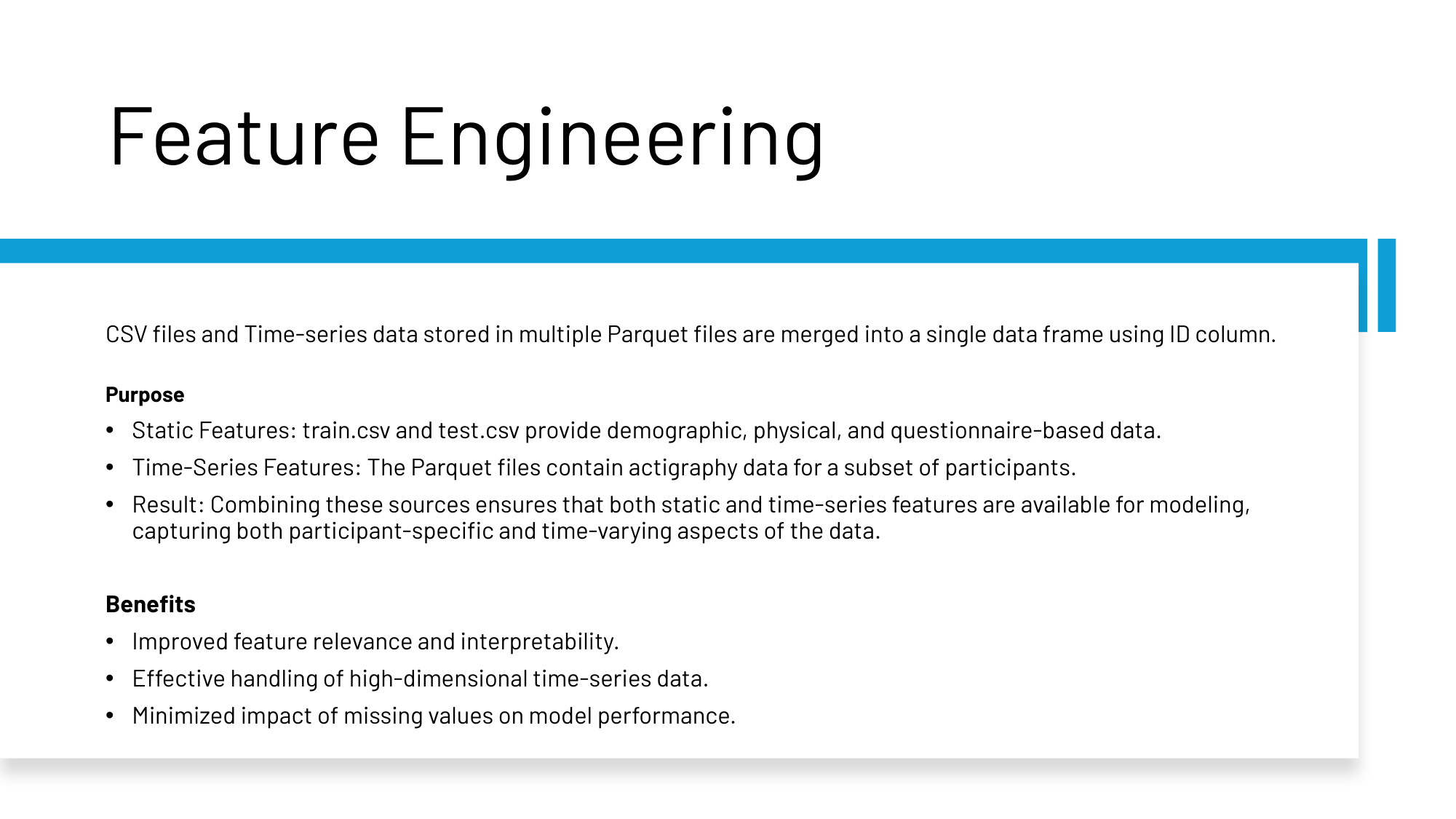

# Feature Engineering

CSV files and Time-series data stored in multiple Parquet files are merged into a single data frame using ID column.

Purpose
Static Features: train.csv and test.csv provide demographic, physical, and questionnaire-based data.
Time-Series Features: The Parquet files contain actigraphy data for a subset of participants.
Result: Combining these sources ensures that both static and time-series features are available for modeling, capturing both participant-specific and time-varying aspects of the data.

Benefits
Improved feature relevance and interpretability.
Effective handling of high-dimensional time-series data.
Minimized impact of missing values on model performance.